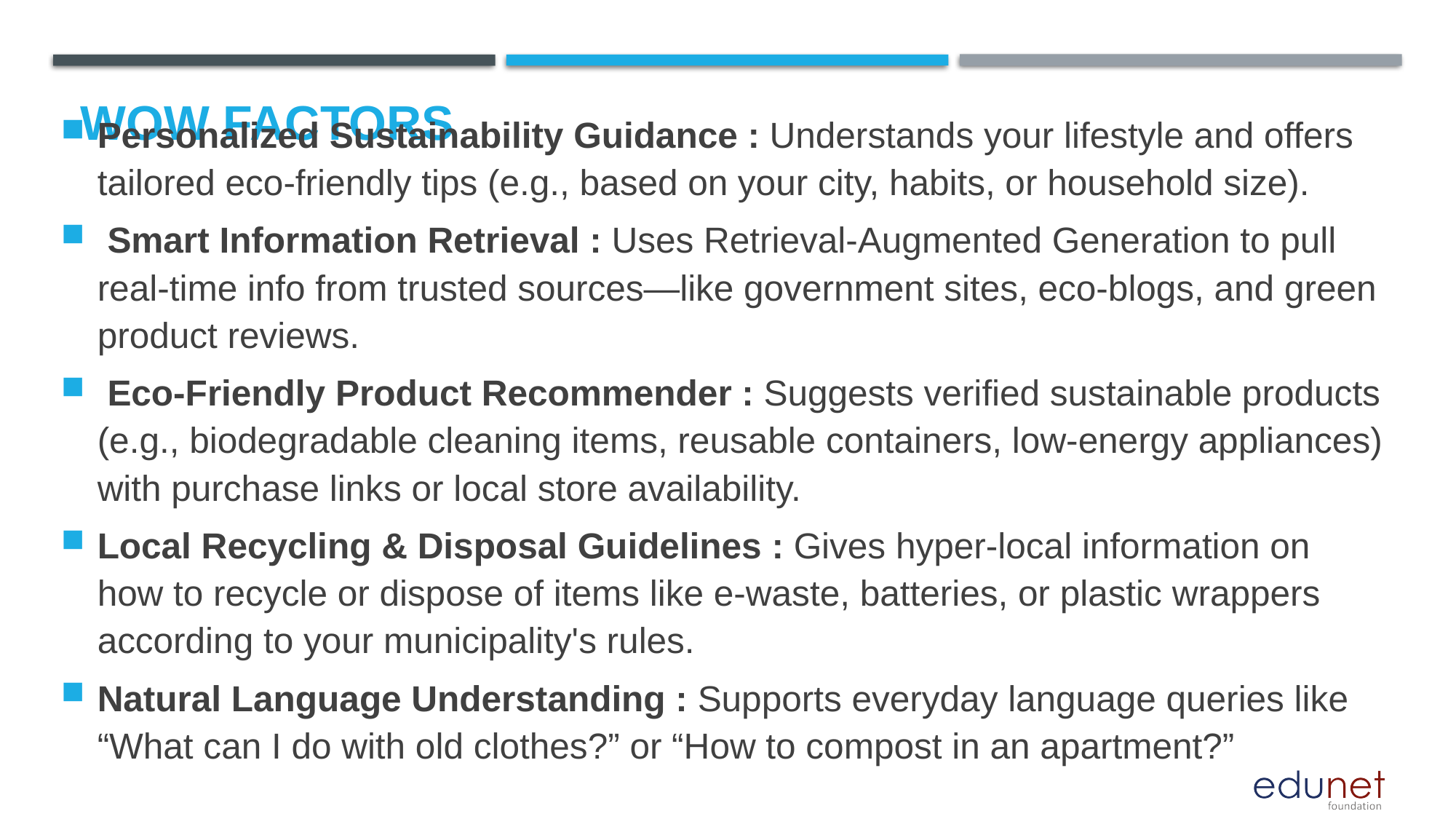

Personalized Sustainability Guidance : Understands your lifestyle and offers tailored eco-friendly tips (e.g., based on your city, habits, or household size).
 Smart Information Retrieval : Uses Retrieval-Augmented Generation to pull real-time info from trusted sources—like government sites, eco-blogs, and green product reviews.
 Eco-Friendly Product Recommender : Suggests verified sustainable products (e.g., biodegradable cleaning items, reusable containers, low-energy appliances) with purchase links or local store availability.
Local Recycling & Disposal Guidelines : Gives hyper-local information on how to recycle or dispose of items like e-waste, batteries, or plastic wrappers according to your municipality's rules.
Natural Language Understanding : Supports everyday language queries like “What can I do with old clothes?” or “How to compost in an apartment?”

# Wow factors